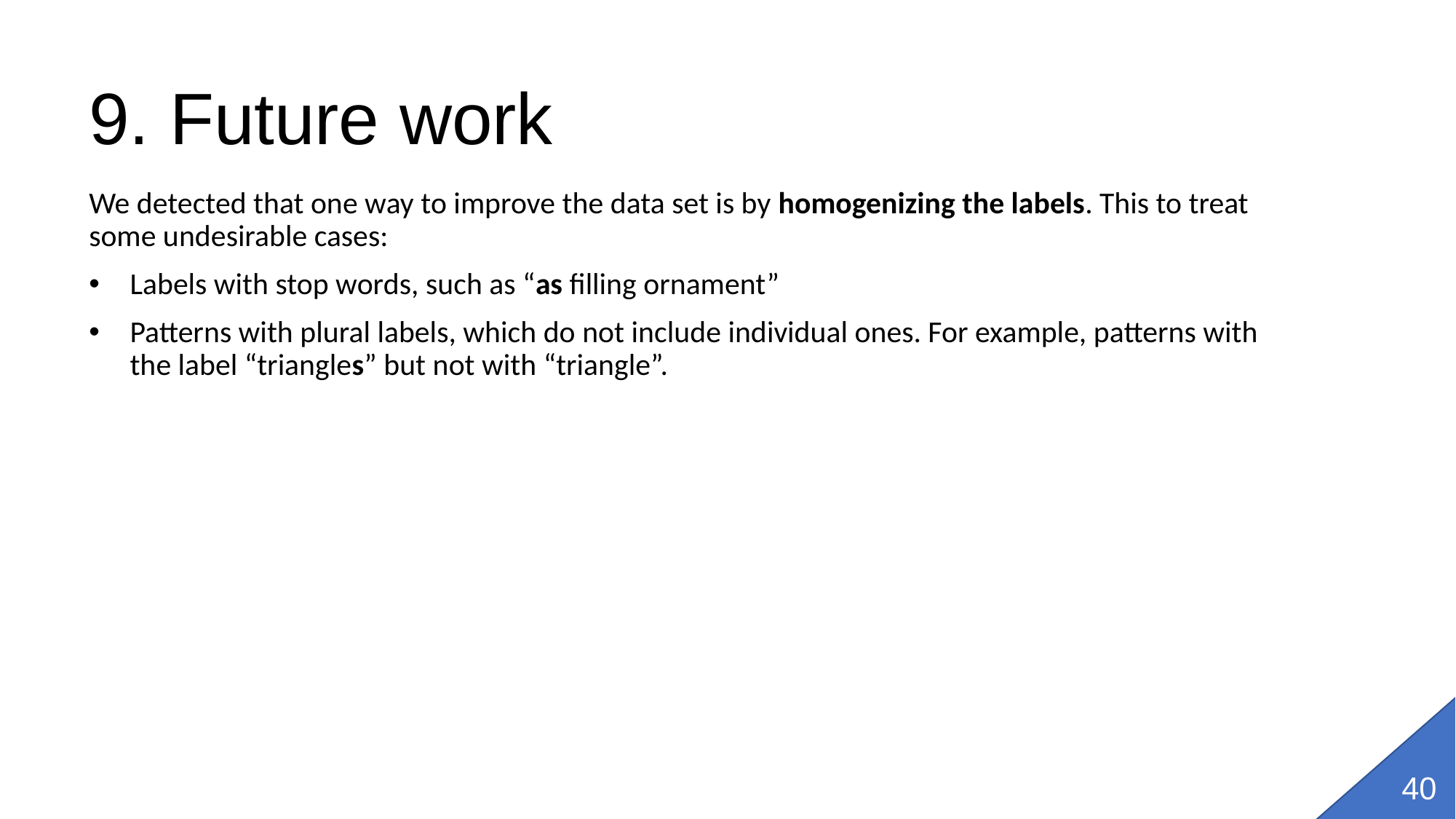

# 9. Future work
We detected that one way to improve the data set is by homogenizing the labels. This to treat  some undesirable cases:
Labels with stop words, such as “as filling ornament”
Patterns with plural labels, which do not include individual ones. For example, patterns with the label “triangles” but not with “triangle”.

40